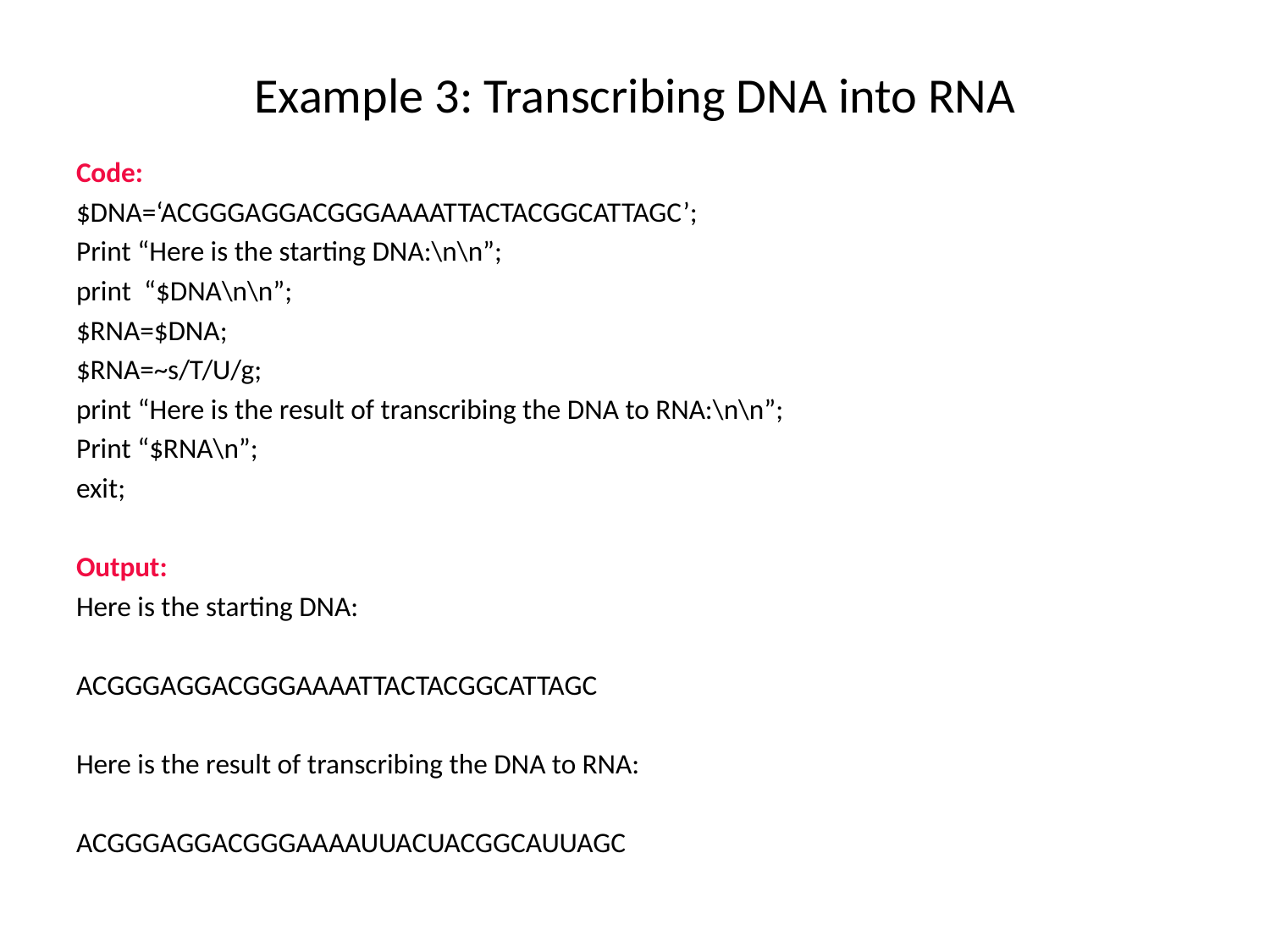

# Example 3: Transcribing DNA into RNA
Code:
$DNA=‘ACGGGAGGACGGGAAAATTACTACGGCATTAGC’;
Print “Here is the starting DNA:\n\n”;
print  “$DNA\n\n”;
$RNA=$DNA;
$RNA=~s/T/U/g;
print “Here is the result of transcribing the DNA to RNA:\n\n”;
Print “$RNA\n”;
exit;

Output:
Here is the starting DNA:

ACGGGAGGACGGGAAAATTACTACGGCATTAGC

Here is the result of transcribing the DNA to RNA:

ACGGGAGGACGGGAAAAUUACUACGGCAUUAGC